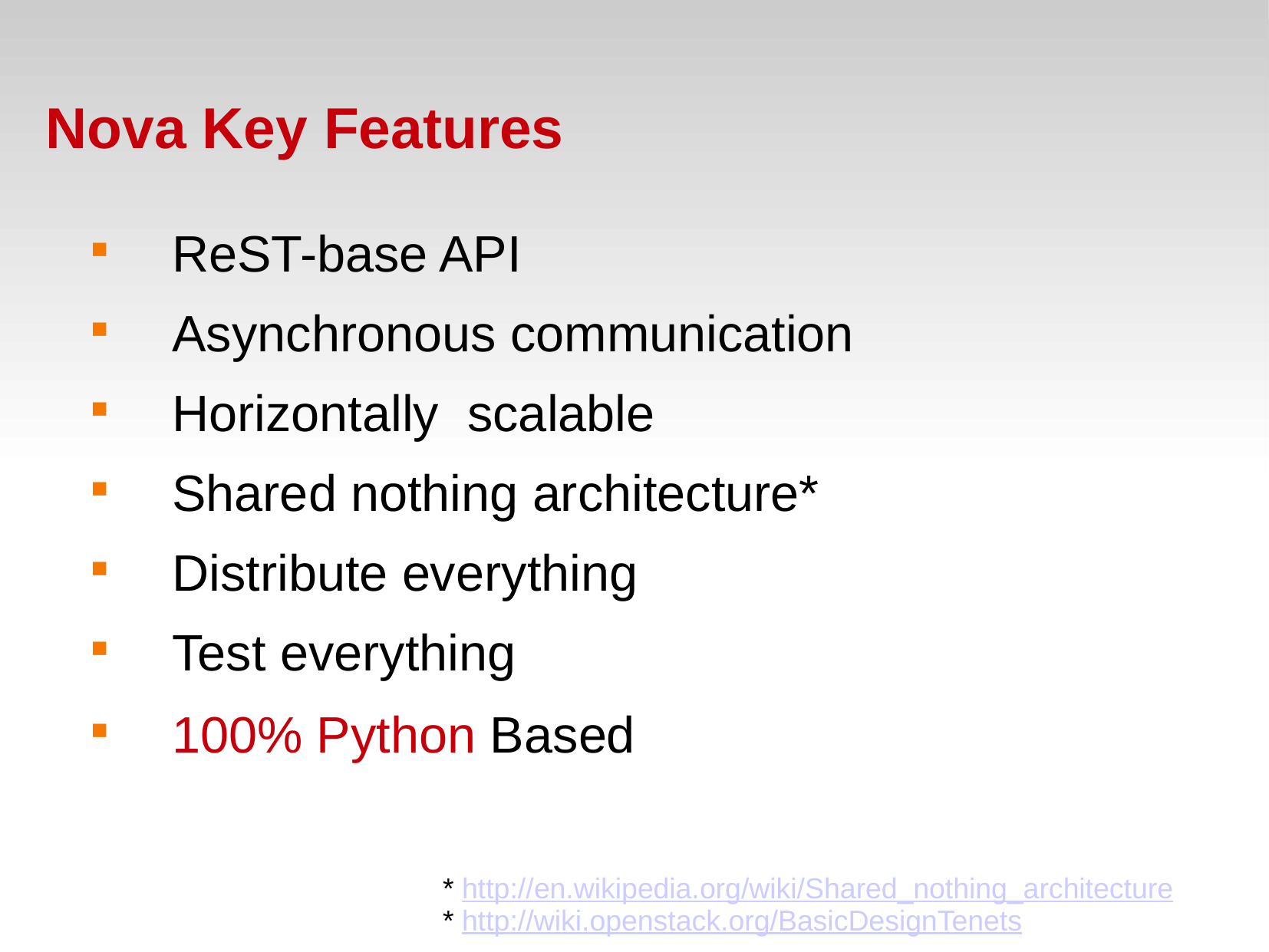

# Nova Key Features
ReST-base API
Asynchronous communication
Horizontally  scalable
Shared nothing architecture*
Distribute everything
Test everything
100% Python Based
* http://en.wikipedia.org/wiki/Shared_nothing_architecture
* http://wiki.openstack.org/BasicDesignTenets